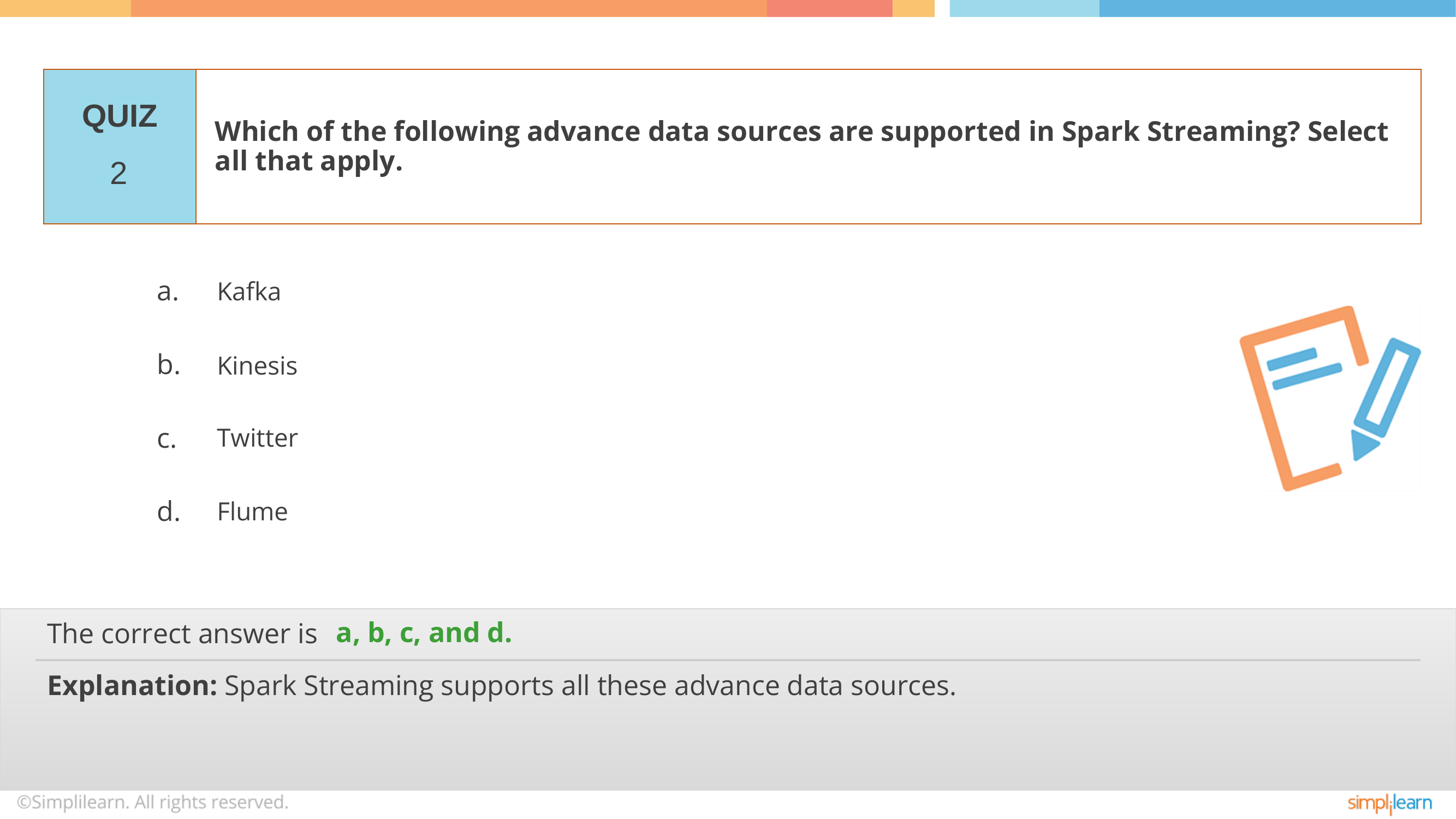

Which of the following advance data sources are supported in Spark Streaming? Select all that apply.
2
Kafka
Kinesis
Twitter
Flume
a, b, c, and d.
Explanation: Spark Streaming supports all these advance data sources.